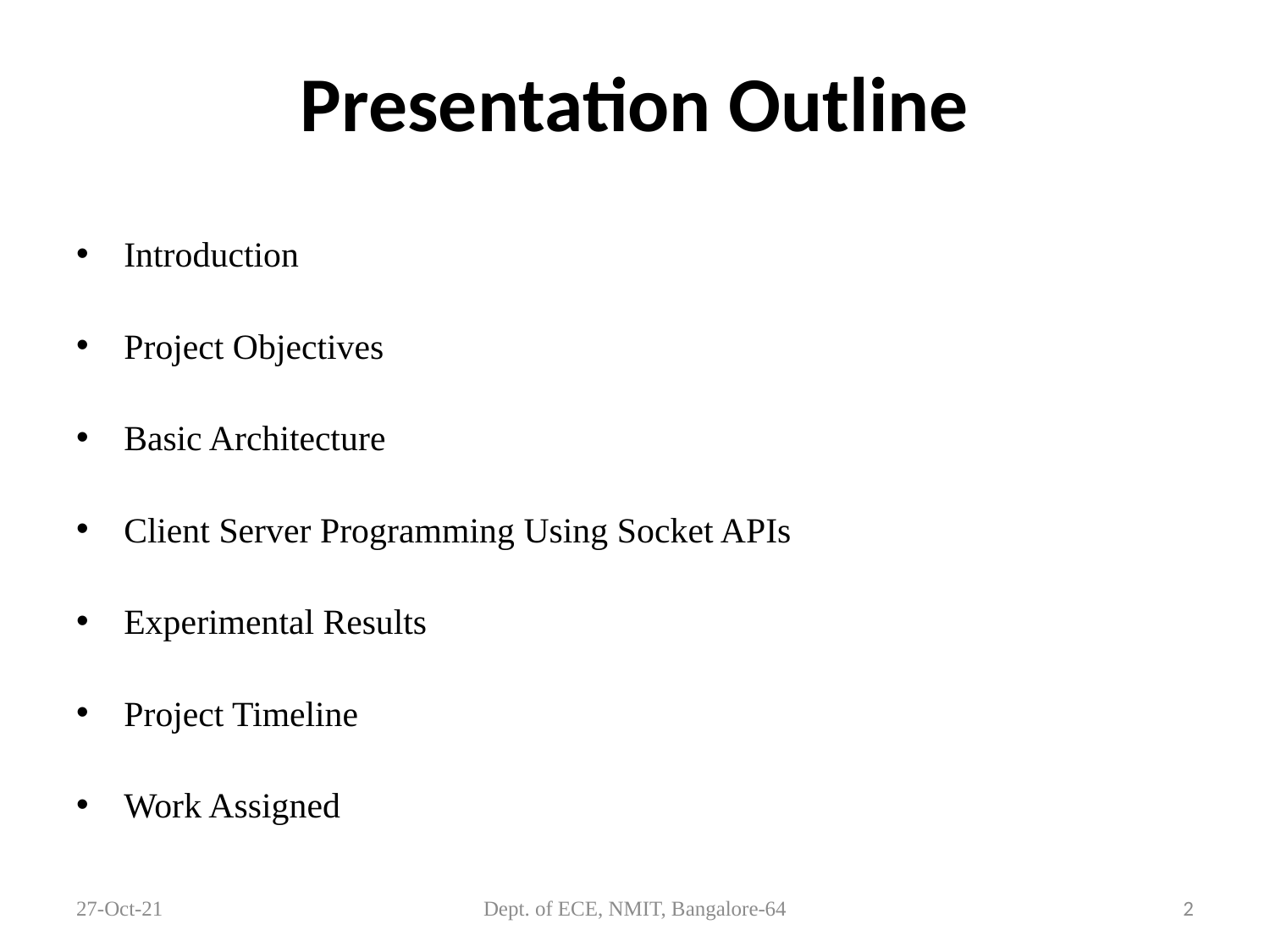

# Presentation Outline
Introduction
Project Objectives
Basic Architecture
Client Server Programming Using Socket APIs
Experimental Results
Project Timeline
Work Assigned

27-Oct-21
Dept. of ECE, NMIT, Bangalore-64
2